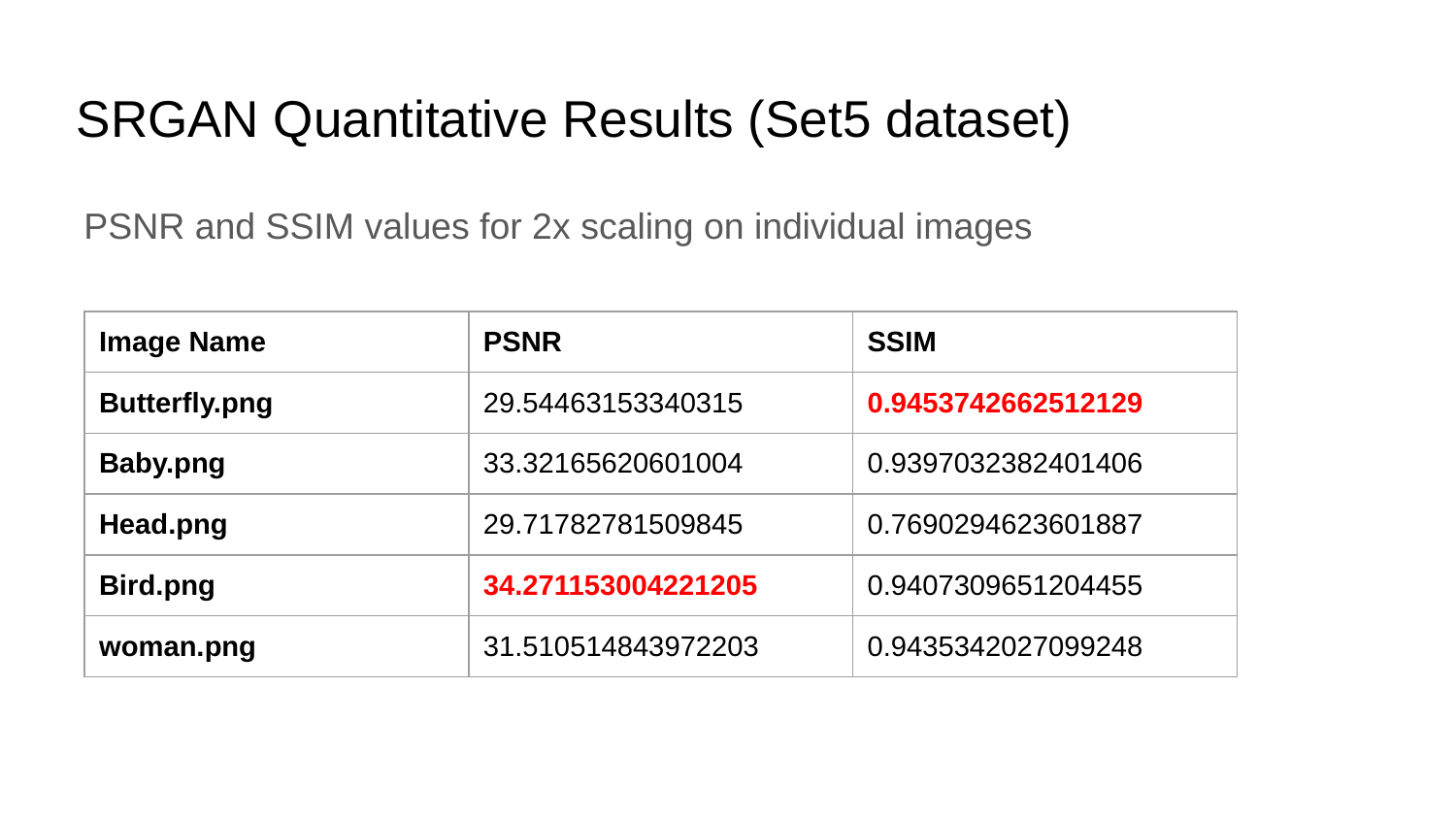

# SRGAN Quantitative Results (Set5 dataset)
PSNR and SSIM values for 2x scaling on individual images
| Image Name | PSNR | SSIM |
| --- | --- | --- |
| Butterfly.png | 29.54463153340315 | 0.9453742662512129 |
| Baby.png | 33.32165620601004 | 0.9397032382401406 |
| Head.png | 29.71782781509845 | 0.7690294623601887 |
| Bird.png | 34.271153004221205 | 0.9407309651204455 |
| woman.png | 31.510514843972203 | 0.9435342027099248 |